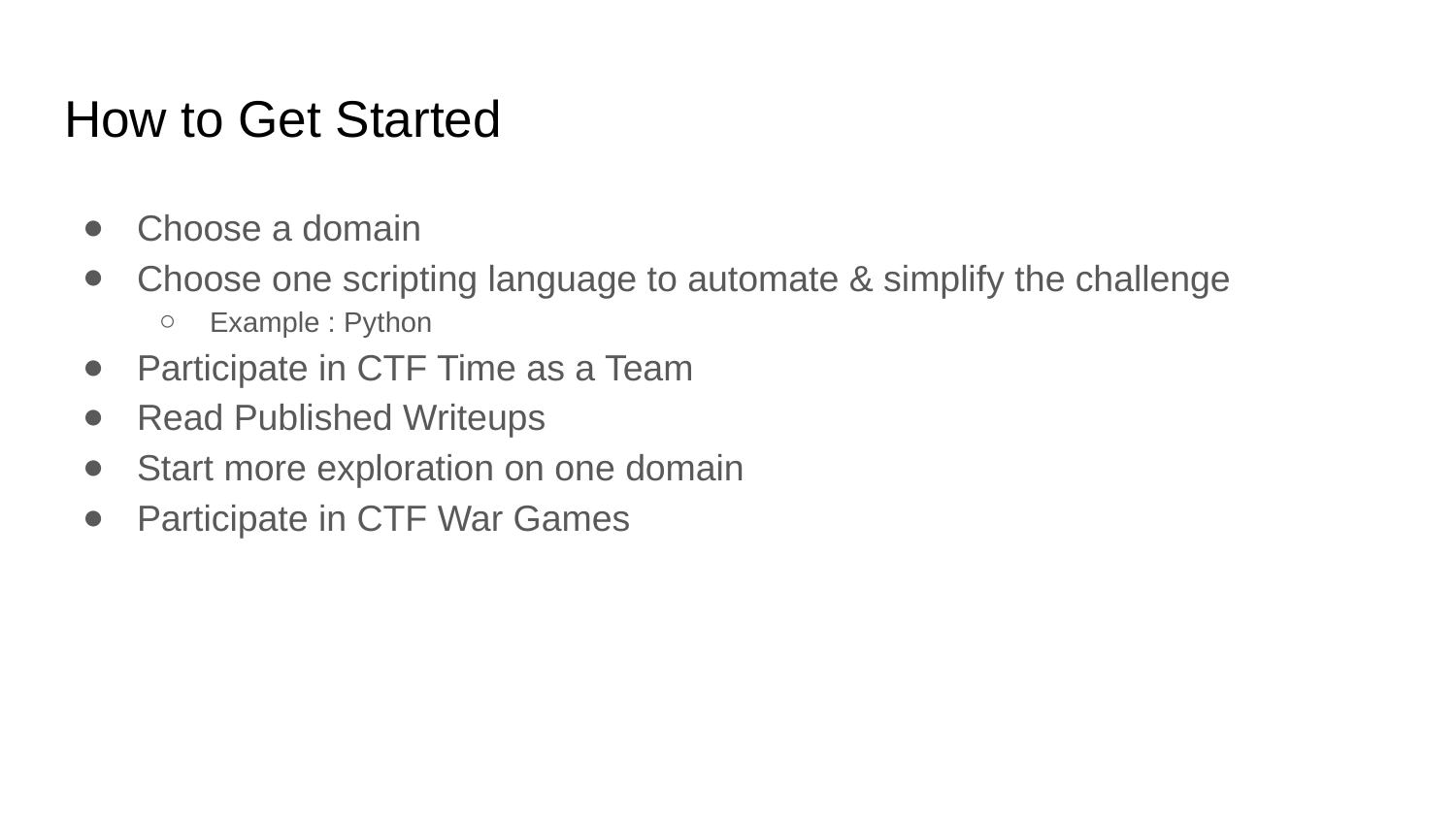

# How to Get Started
Choose a domain
Choose one scripting language to automate & simplify the challenge
Example : Python
Participate in CTF Time as a Team
Read Published Writeups
Start more exploration on one domain
Participate in CTF War Games